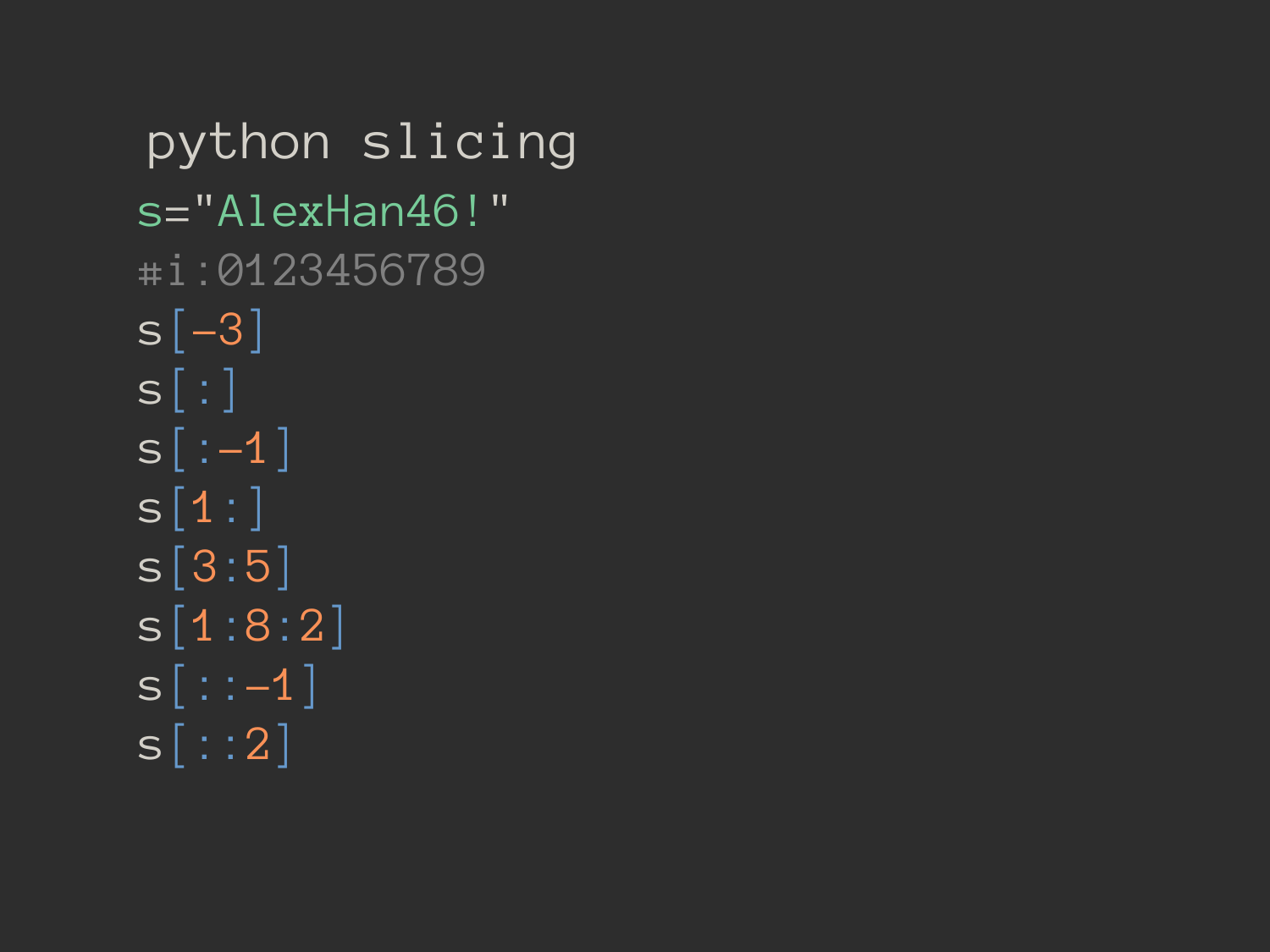

python slicing
s="AlexHan46!"
#i:0123456789
s[-3]
s[:]
s[:-1]
s[1:]
s[3:5]
s[1:8:2]
s[::-1]
s[::2]